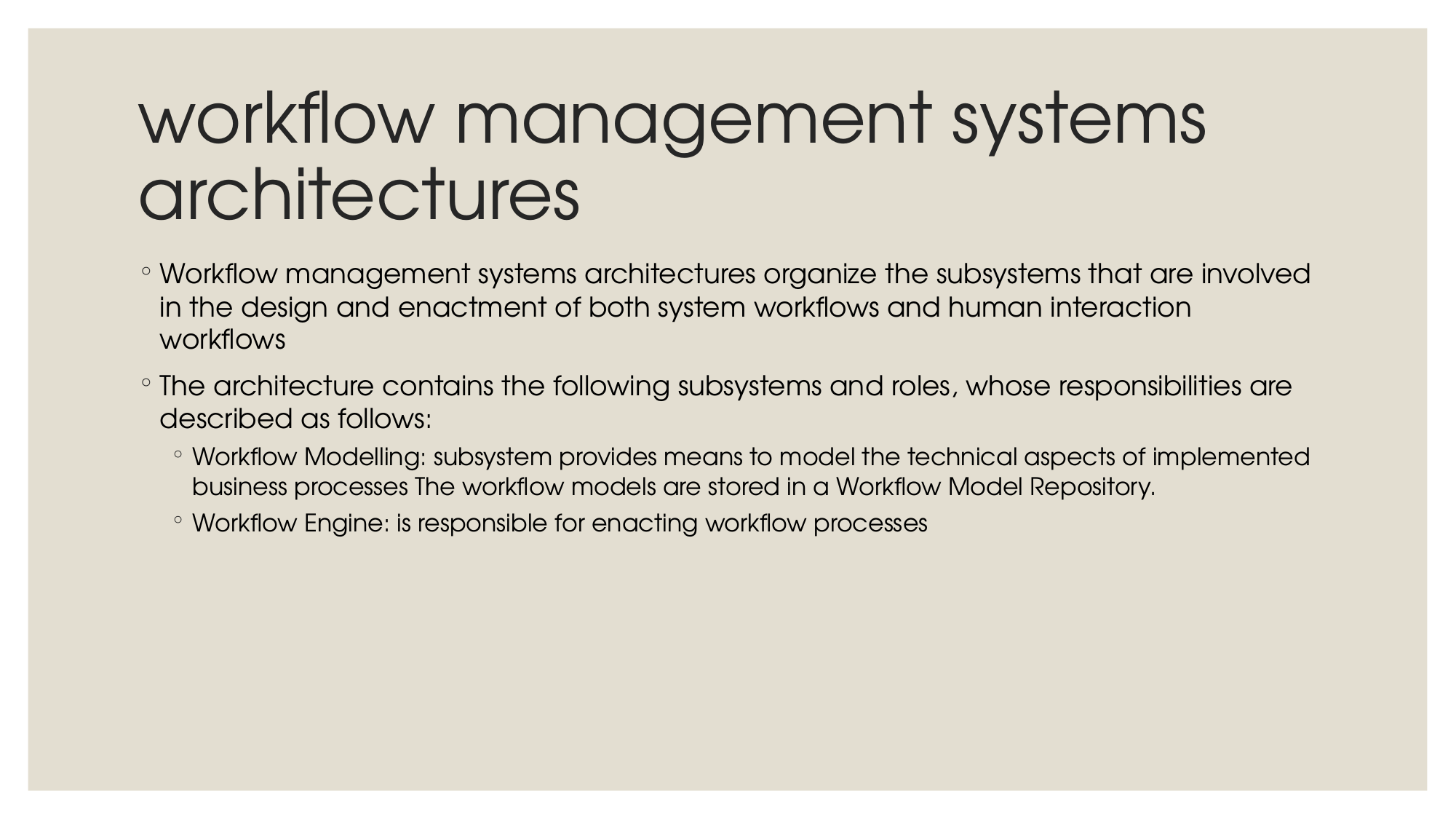

# workflow management systems architectures
Workflow management systems architectures organize the subsystems that are involved in the design and enactment of both system workflows and human interaction workflows
The architecture contains the following subsystems and roles, whose responsibilities are described as follows:
Workflow Modelling: subsystem provides means to model the technical aspects of implemented business processes The workflow models are stored in a Workflow Model Repository.
Workflow Engine: is responsible for enacting workflow processes